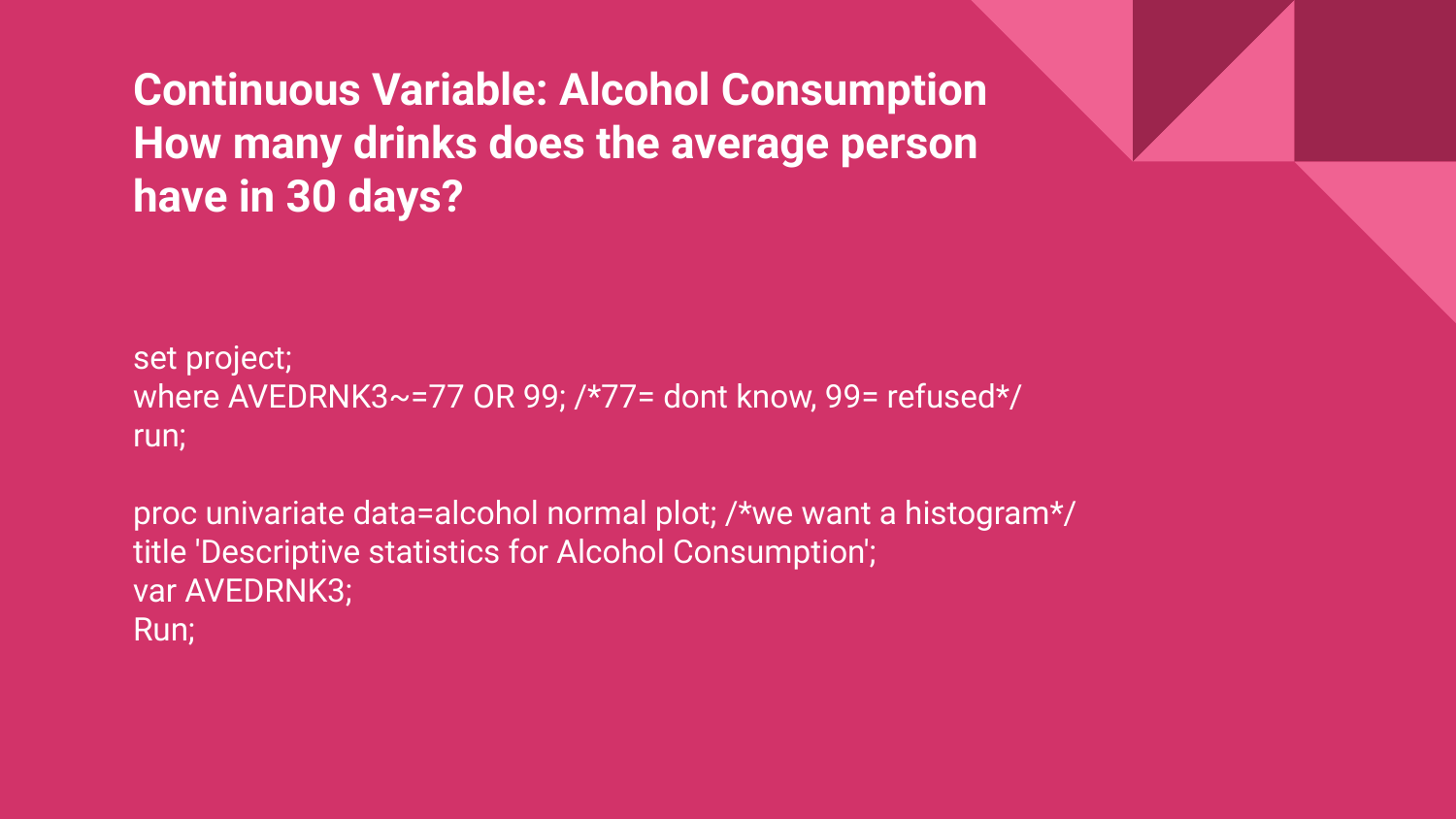

# Continuous Variable: Alcohol Consumption
How many drinks does the average person have in 30 days?
set project;
where AVEDRNK3~=77 OR 99; /*77= dont know, 99= refused*/
run;

proc univariate data=alcohol normal plot; /*we want a histogram*/
title 'Descriptive statistics for Alcohol Consumption';
var AVEDRNK3;
Run;